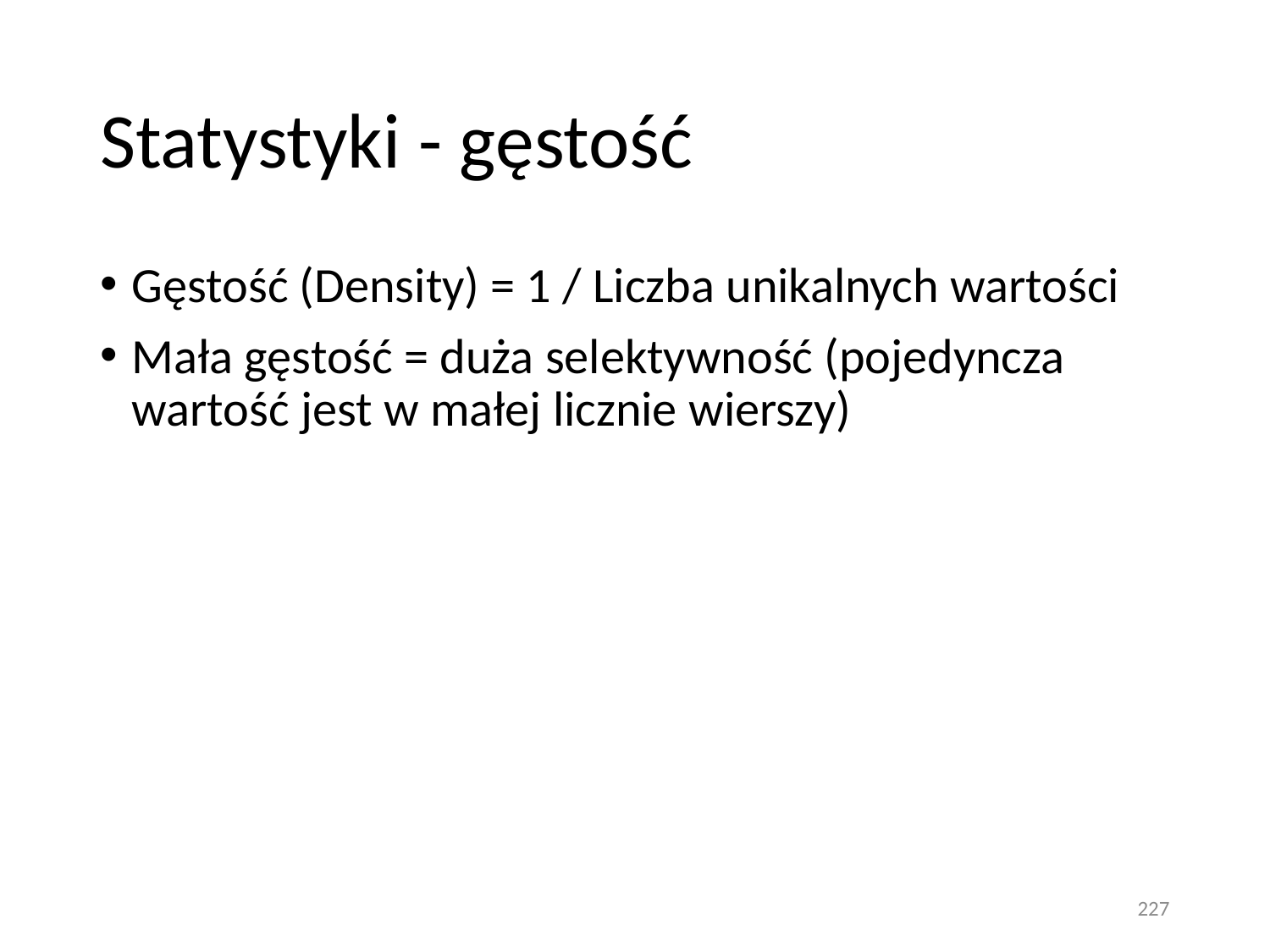

# Statystyki - gęstość
Gęstość (Density) = 1 / Liczba unikalnych wartości
Mała gęstość = duża selektywność (pojedyncza wartość jest w małej licznie wierszy)
227